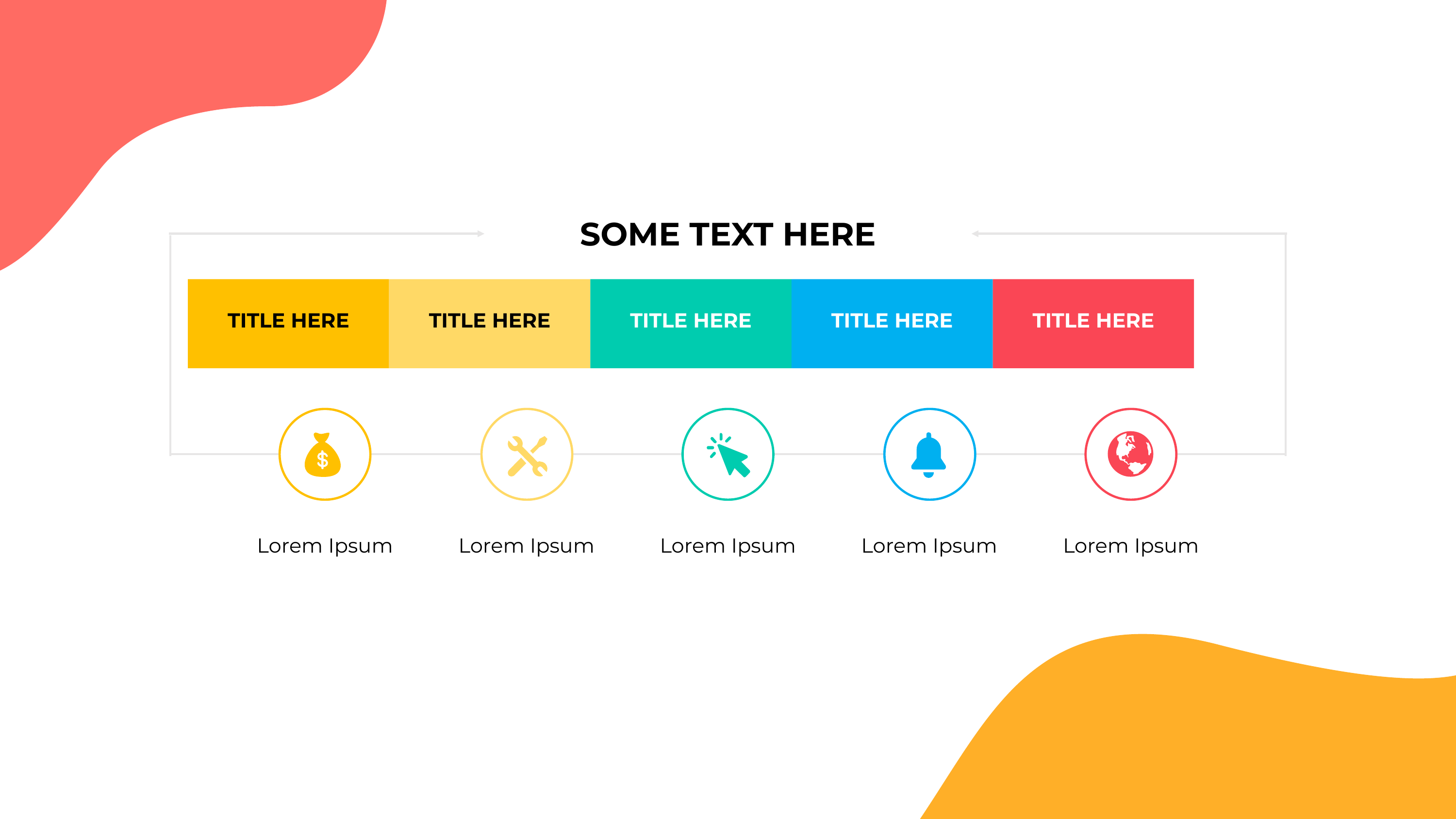

SOME TEXT HERE

TITLE HERE

TITLE HERE

TITLE HERE

TITLE HERE

TITLE HERE

Lorem Ipsum
Lorem Ipsum
Lorem Ipsum
Lorem Ipsum
Lorem Ipsum